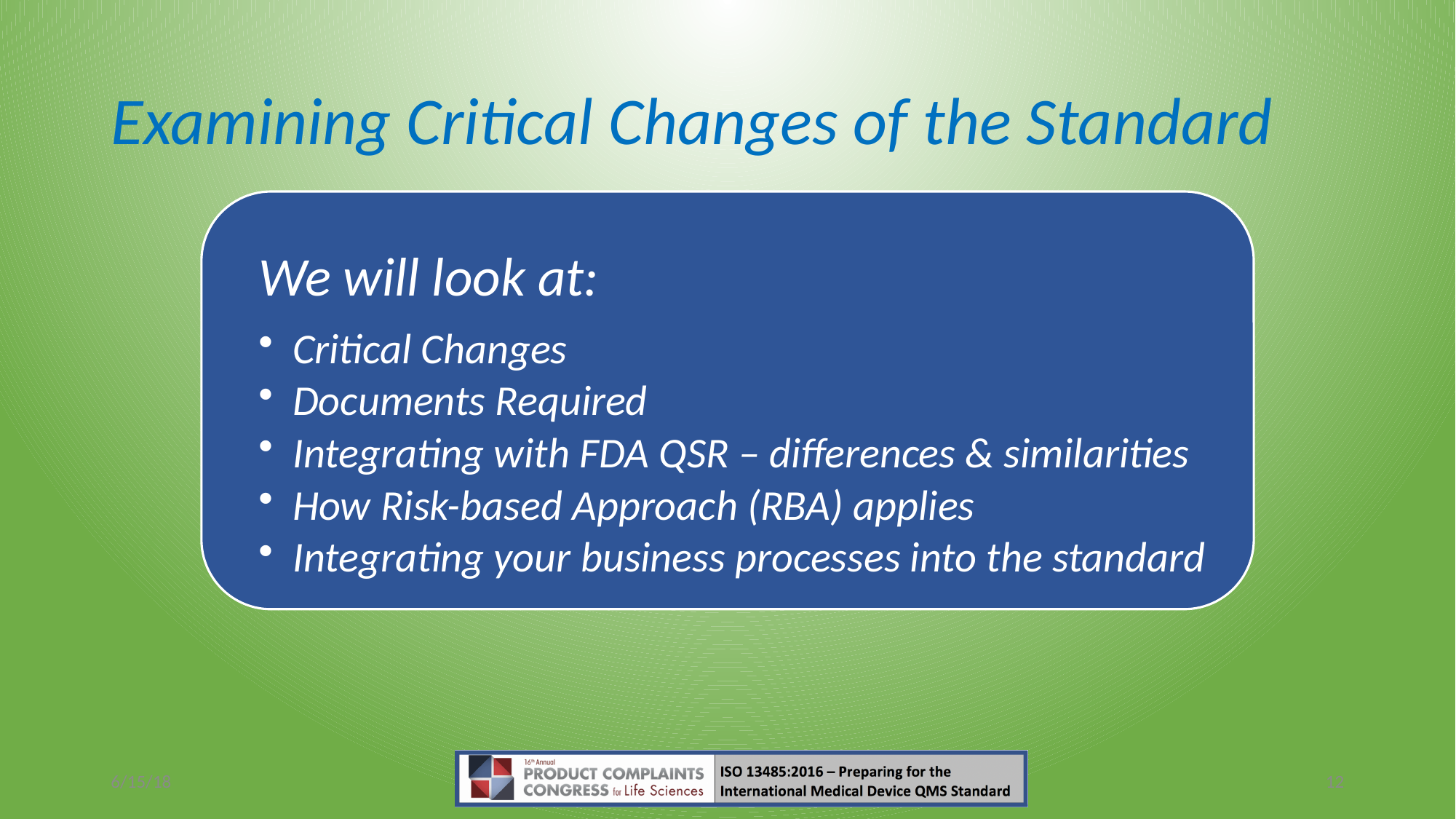

# Examining Critical Changes of the Standard
We will look at:
Critical Changes
Documents Required
Integrating with FDA QSR – differences & similarities
How Risk-based Approach (RBA) applies
Integrating your business processes into the standard
6/15/18

12